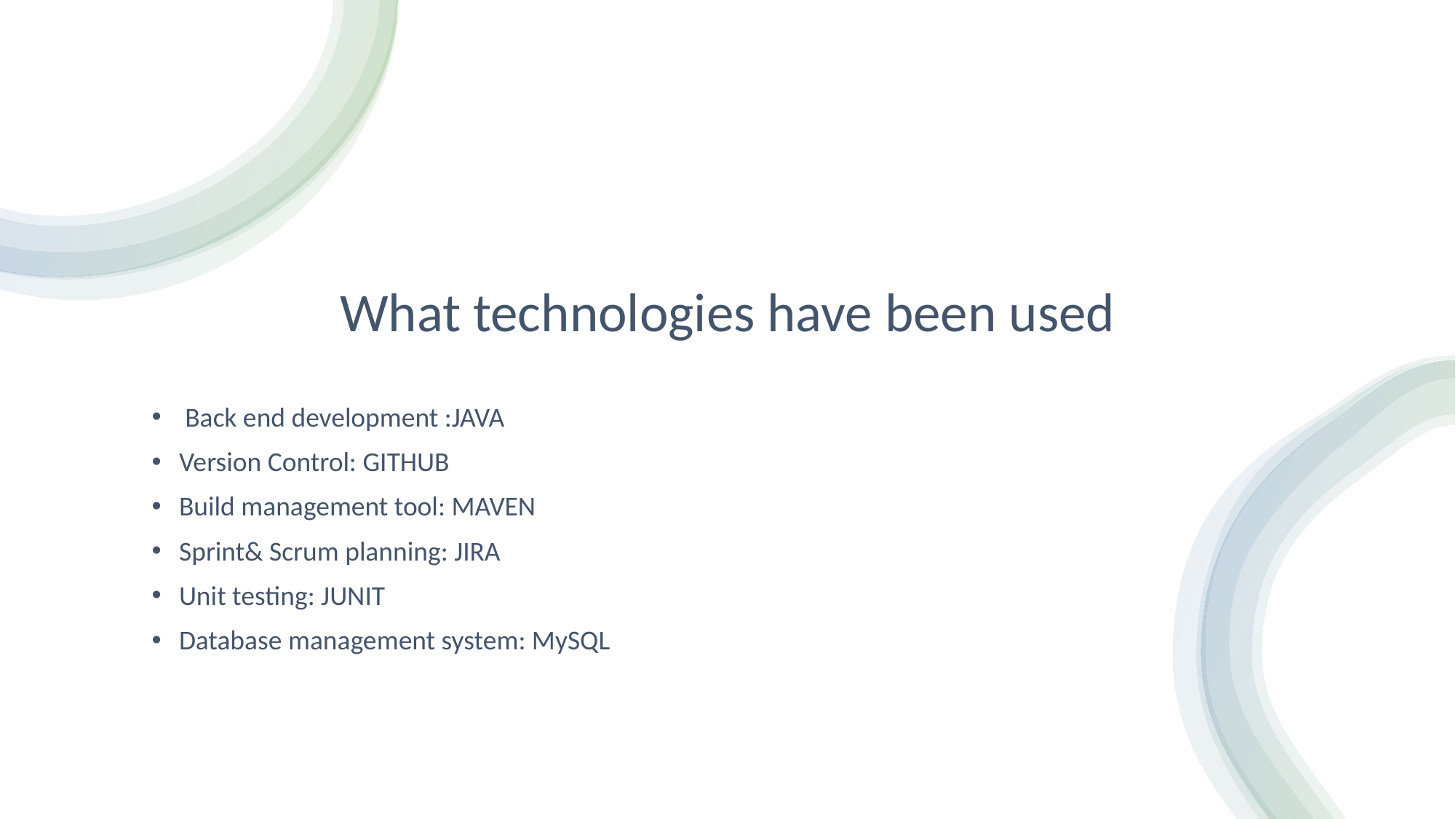

# What technologies have been used
 Back end development :JAVA
Version Control: GITHUB
Build management tool: MAVEN
Sprint& Scrum planning: JIRA
Unit testing: JUNIT
Database management system: MySQL